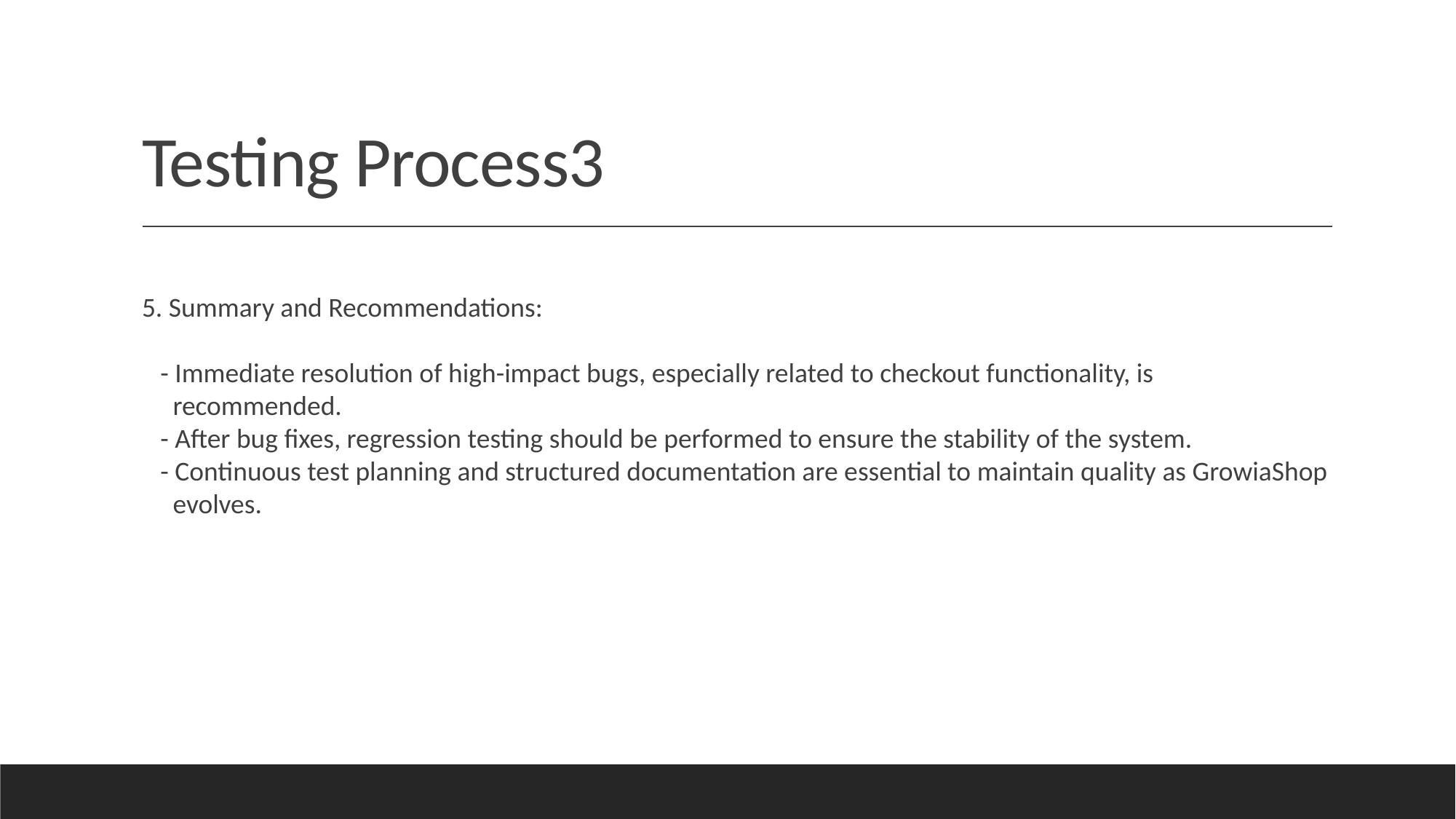

# Testing Process3

5. Summary and Recommendations:

   - Immediate resolution of high-impact bugs, especially related to checkout functionality, is
     recommended.
   - After bug fixes, regression testing should be performed to ensure the stability of the system.
   - Continuous test planning and structured documentation are essential to maintain quality as GrowiaShop
     evolves.